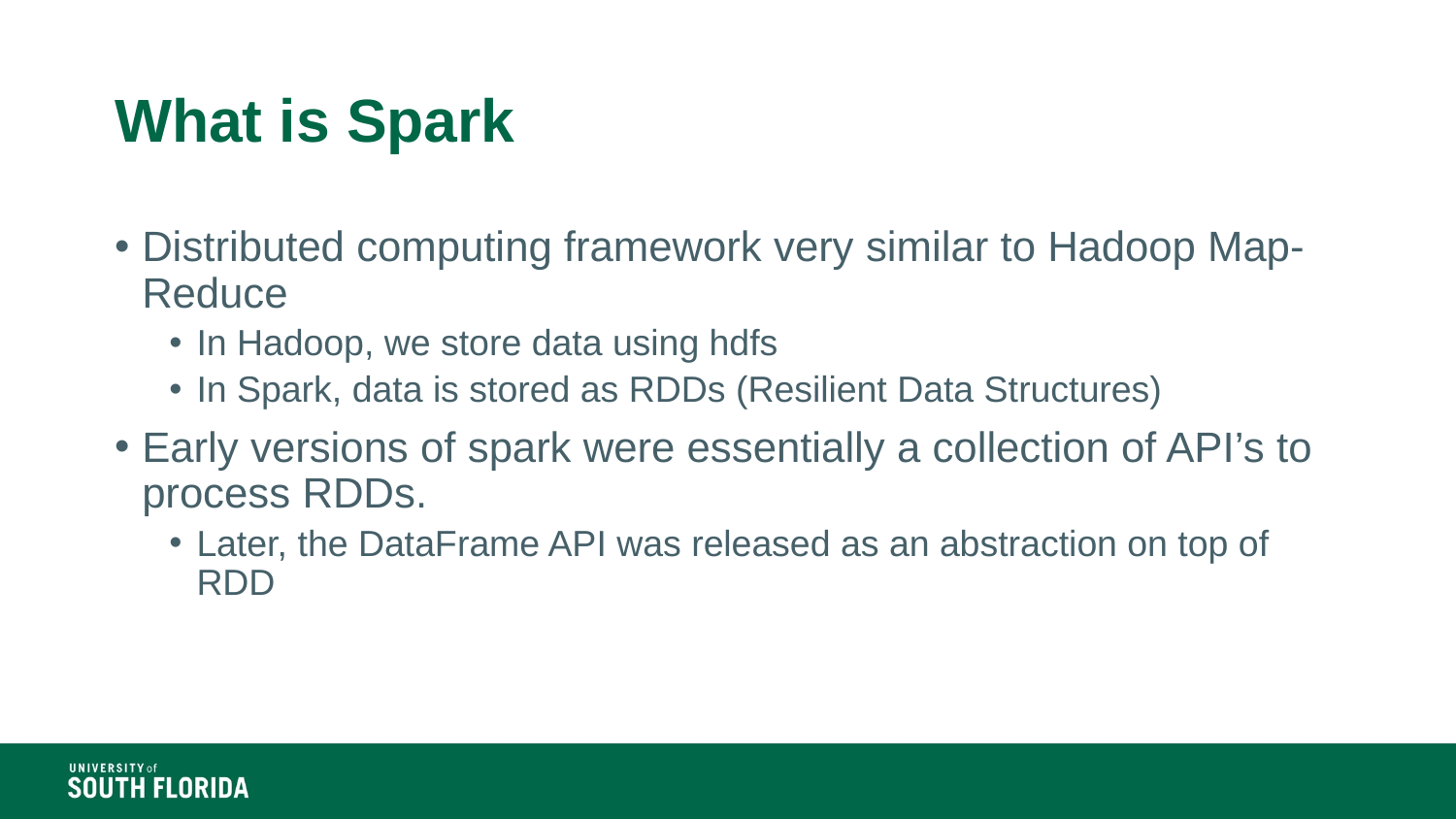

# What is Spark
Distributed computing framework very similar to Hadoop Map-Reduce
In Hadoop, we store data using hdfs
In Spark, data is stored as RDDs (Resilient Data Structures)
Early versions of spark were essentially a collection of API’s to process RDDs.
Later, the DataFrame API was released as an abstraction on top of RDD